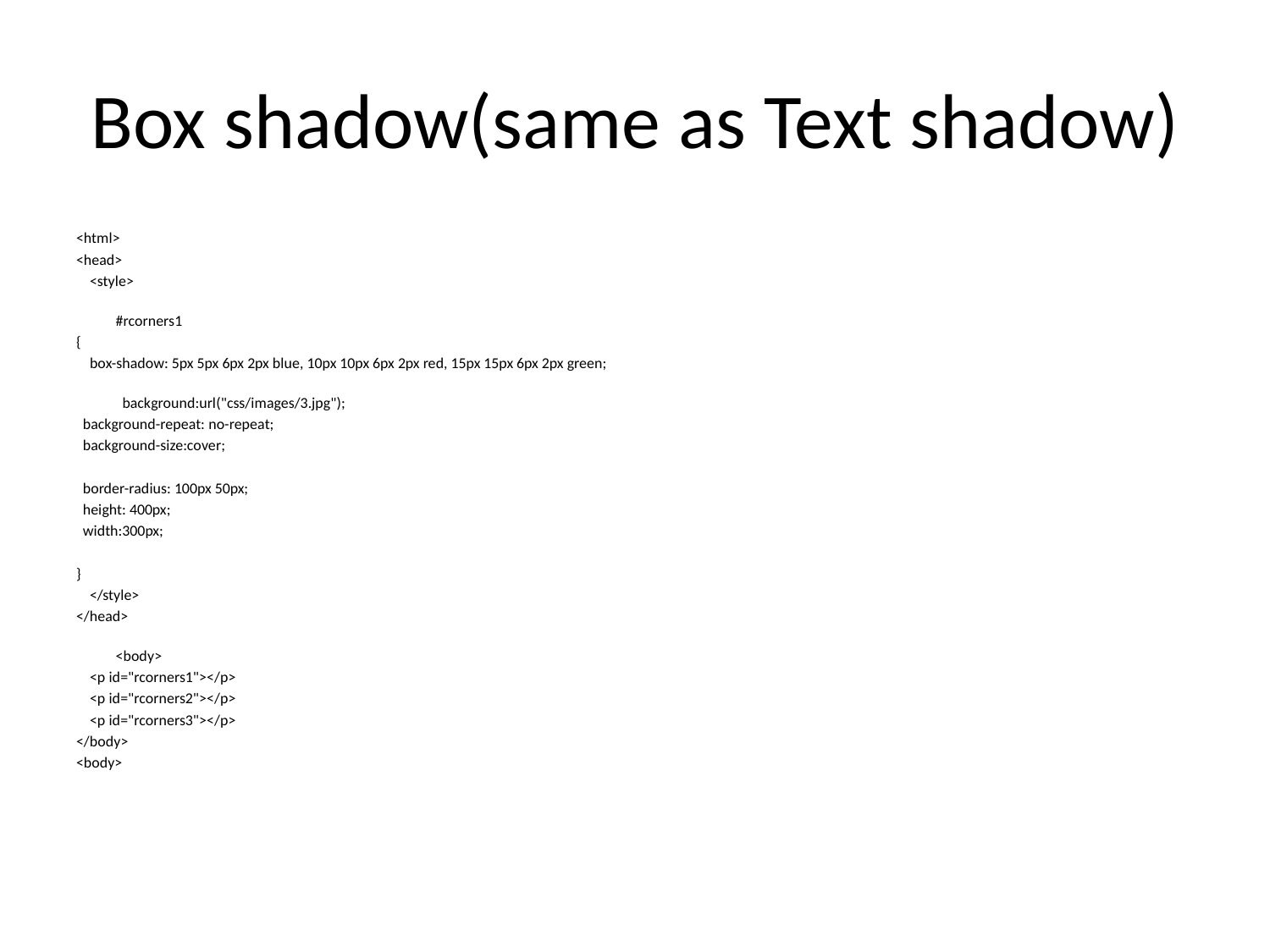

# Box shadow(same as Text shadow)
<html>
<head>
    <style>
#rcorners1
{
    box-shadow: 5px 5px 6px 2px blue, 10px 10px 6px 2px red, 15px 15px 6px 2px green;
  background:url("css/images/3.jpg");
  background-repeat: no-repeat;
  background-size:cover;

  border-radius: 100px 50px;
  height: 400px;
  width:300px;

}
    </style>
</head>
<body>
    <p id="rcorners1"></p>
    <p id="rcorners2"></p>
    <p id="rcorners3"></p>
</body>
<body>